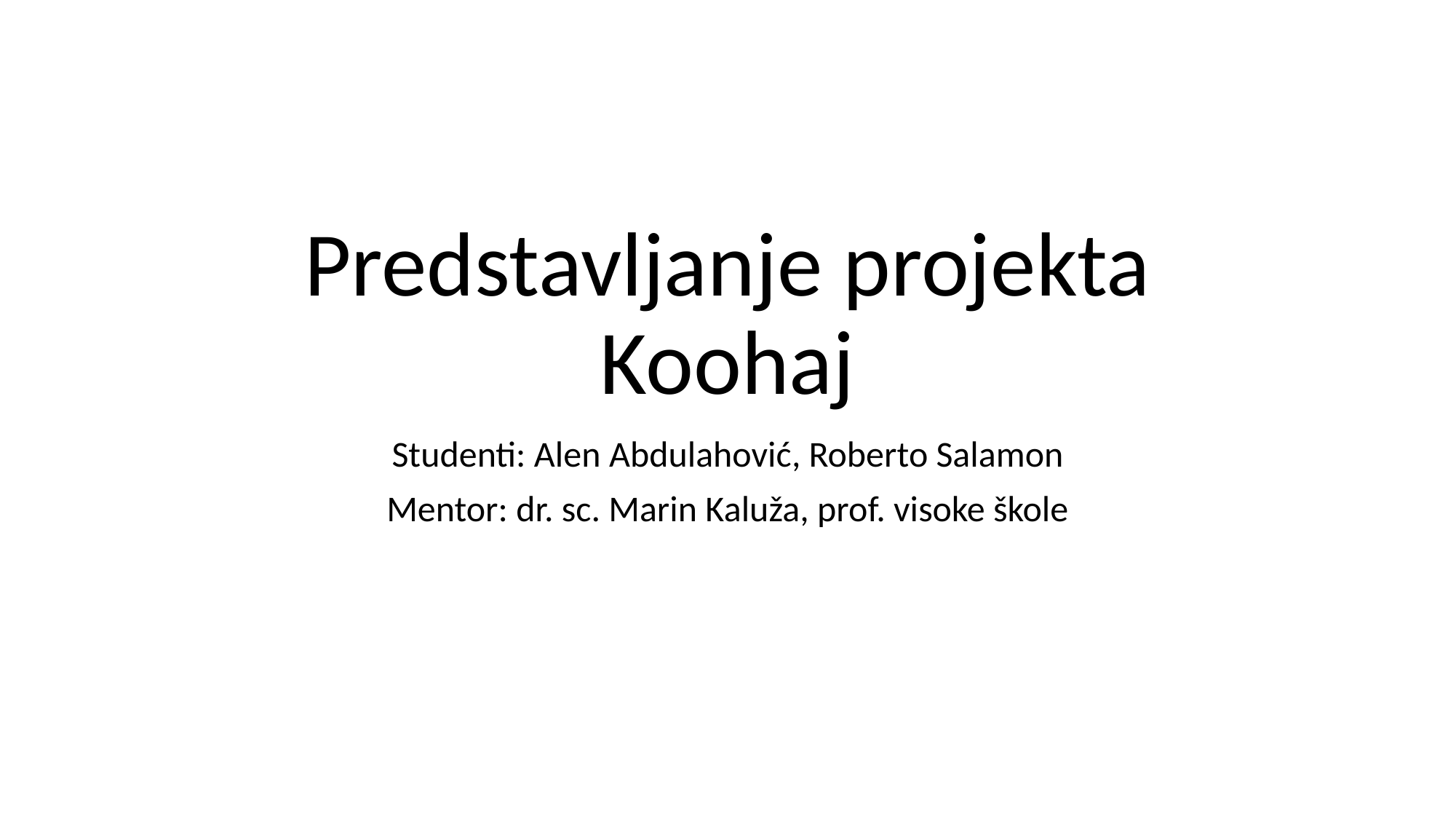

# Predstavljanje projekta Koohaj
Studenti: Alen Abdulahović, Roberto Salamon
Mentor: dr. sc. Marin Kaluža, prof. visoke škole